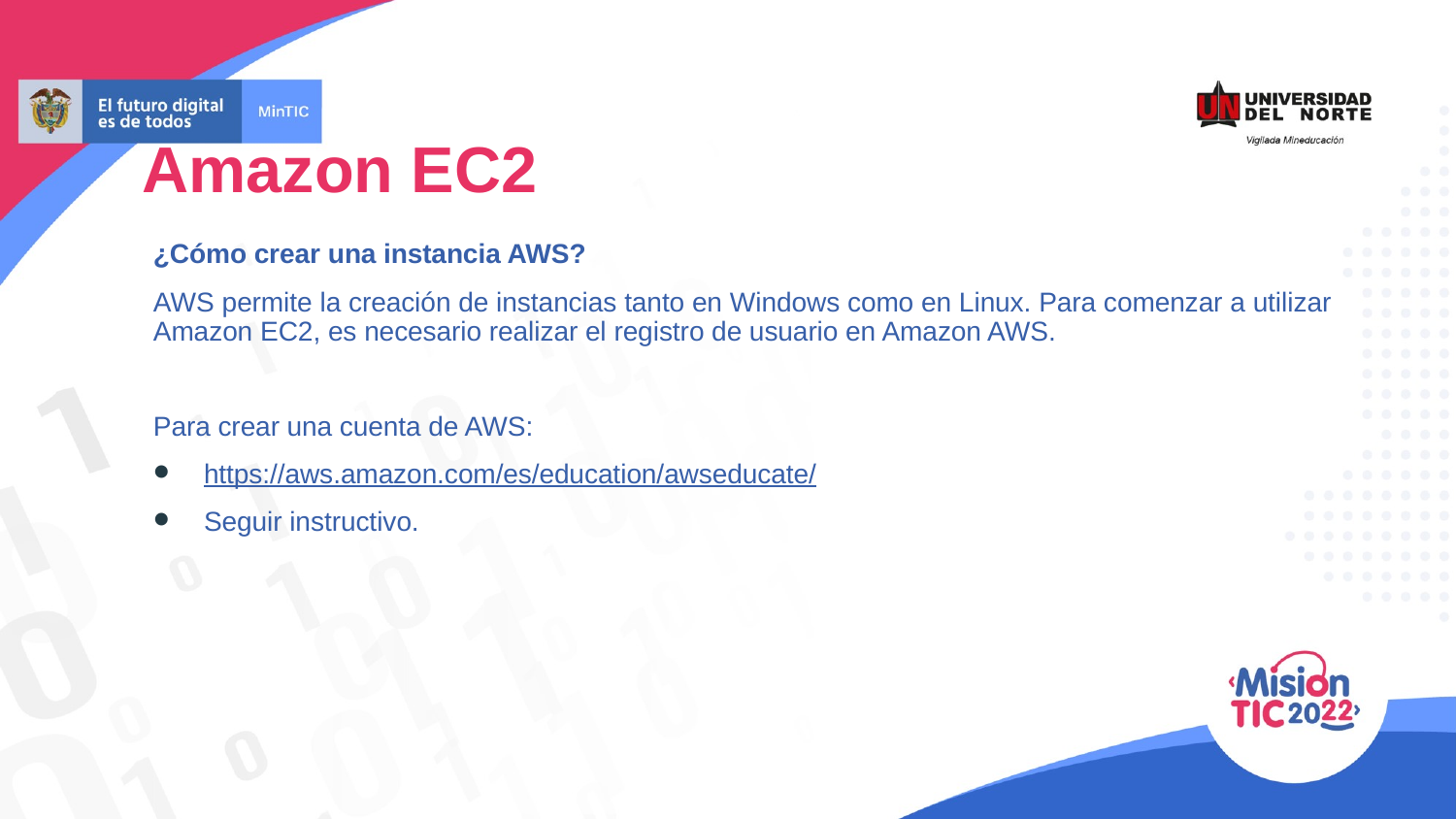

Amazon EC2
¿Cómo crear una instancia AWS?
AWS permite la creación de instancias tanto en Windows como en Linux. Para comenzar a utilizar Amazon EC2, es necesario realizar el registro de usuario en Amazon AWS.

Para crear una cuenta de AWS:
https://aws.amazon.com/es/education/awseducate/
Seguir instructivo.